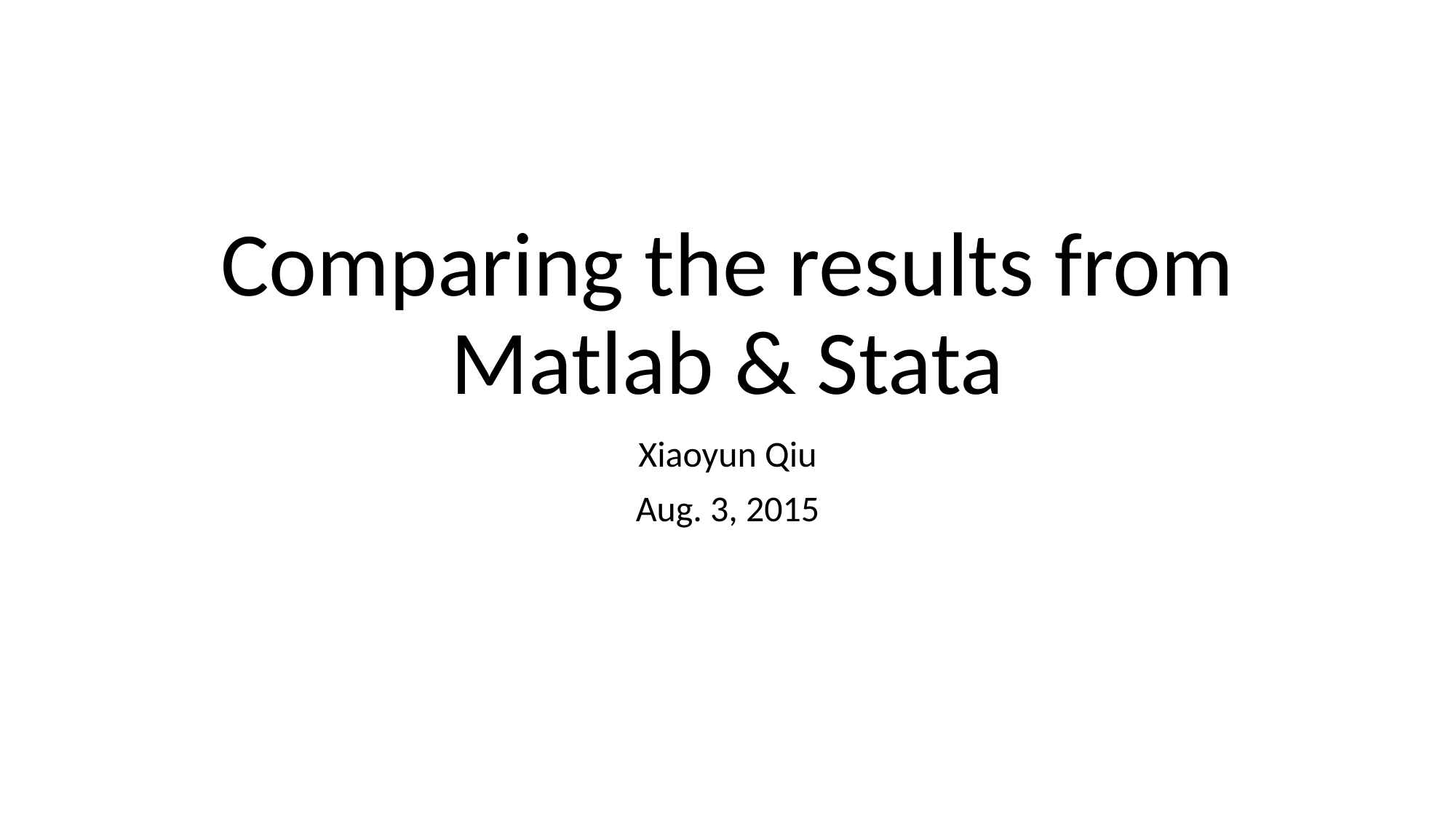

# Comparing the results from Matlab & Stata
Xiaoyun Qiu
Aug. 3, 2015